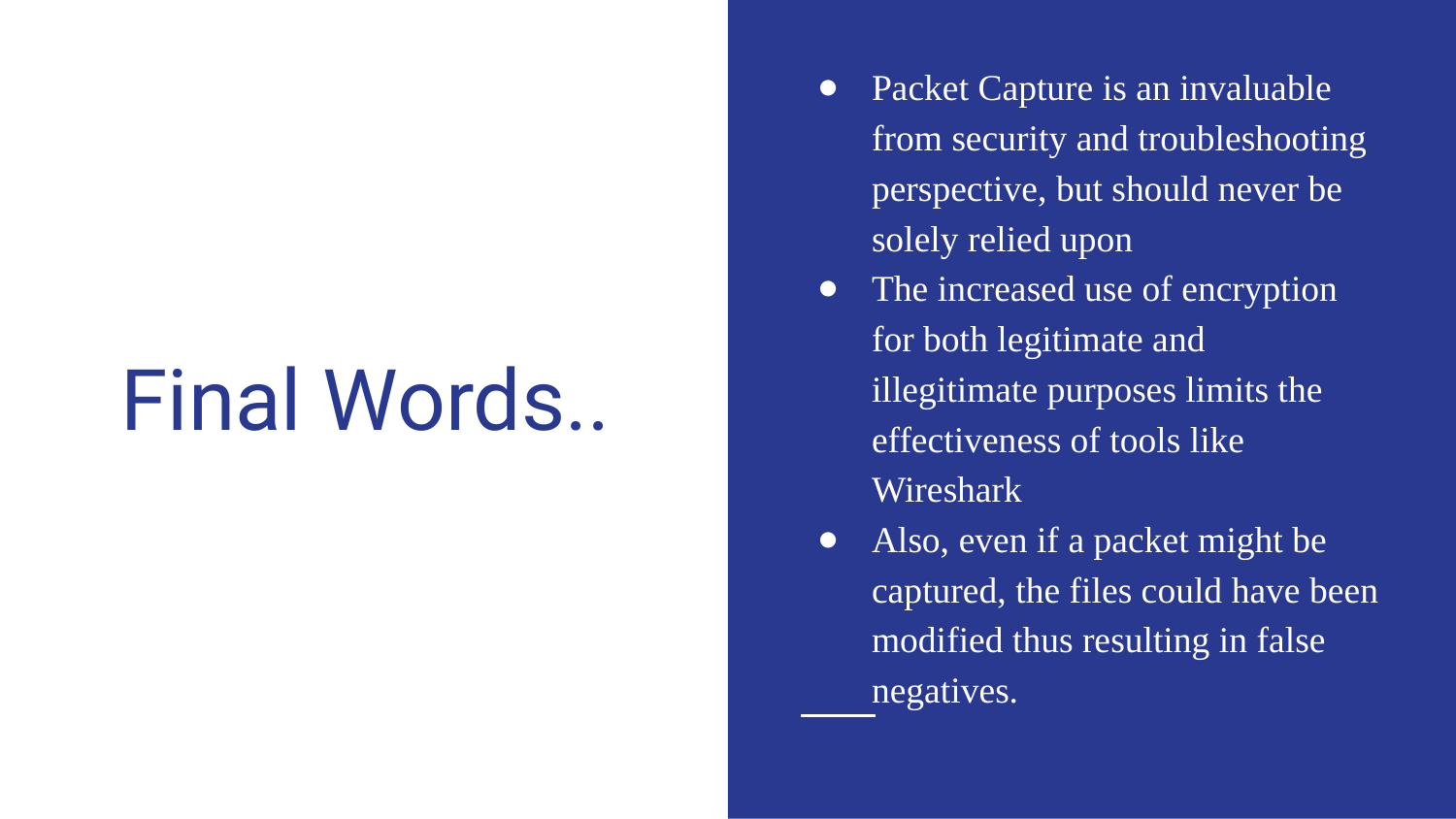

Packet Capture is an invaluable from security and troubleshooting perspective, but should never be solely relied upon
The increased use of encryption for both legitimate and illegitimate purposes limits the effectiveness of tools like Wireshark
Also, even if a packet might be captured, the files could have been modified thus resulting in false negatives.

# Final Words..